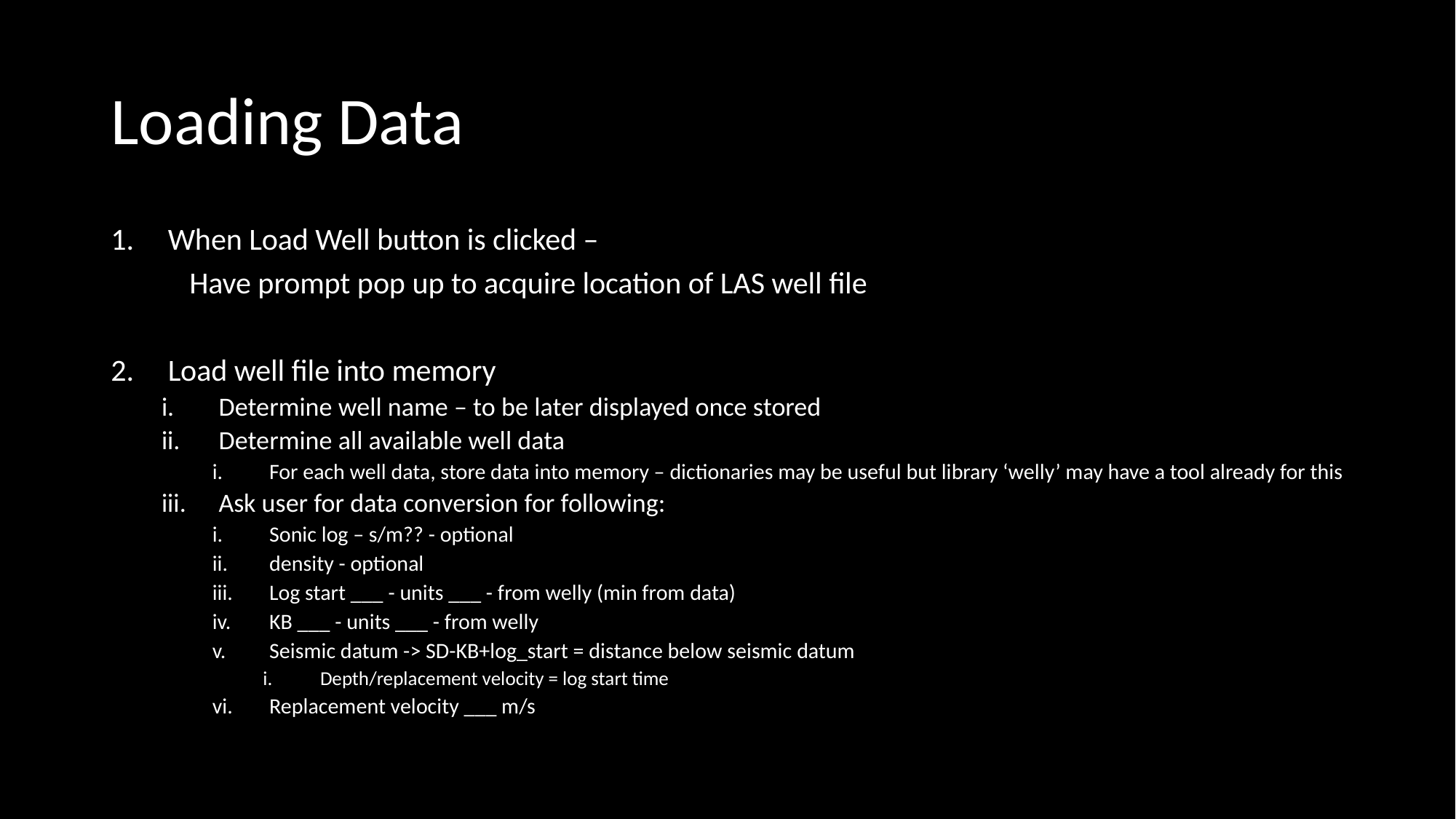

# Loading Data
When Load Well button is clicked –
	Have prompt pop up to acquire location of LAS well file

Load well file into memory
Determine well name – to be later displayed once stored
Determine all available well data
For each well data, store data into memory – dictionaries may be useful but library ‘welly’ may have a tool already for this
Ask user for data conversion for following:
Sonic log – s/m?? - optional
density - optional
Log start ___ - units ___ - from welly (min from data)
KB ___ - units ___ - from welly
Seismic datum -> SD-KB+log_start = distance below seismic datum
Depth/replacement velocity = log start time
Replacement velocity ___ m/s